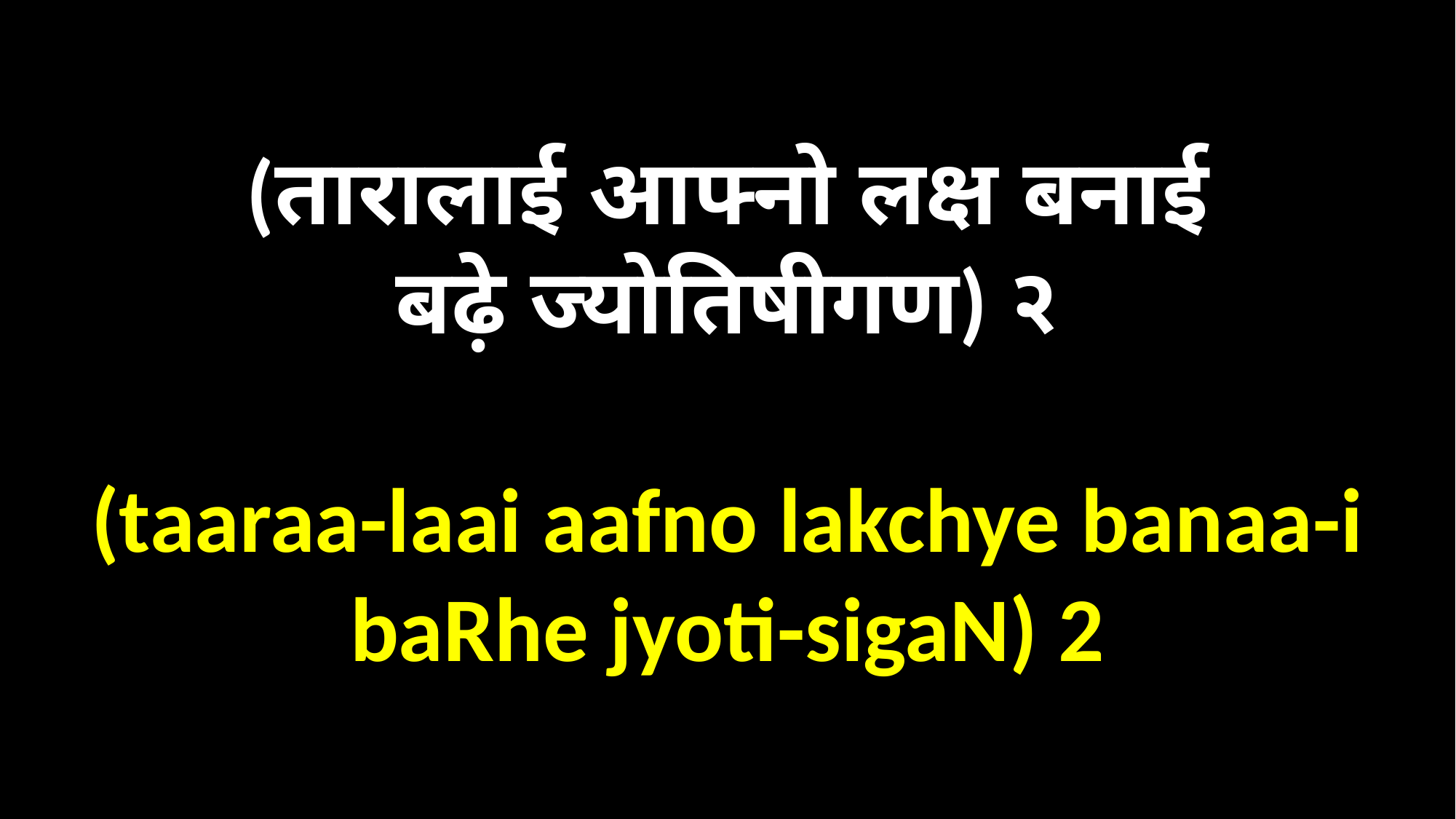

(तारालाई आफ्नो लक्ष बनाई
बढ़े ज्योतिषीगण) २

(taaraa-laai aafno lakchye banaa-i
baRhe jyoti-sigaN) 2